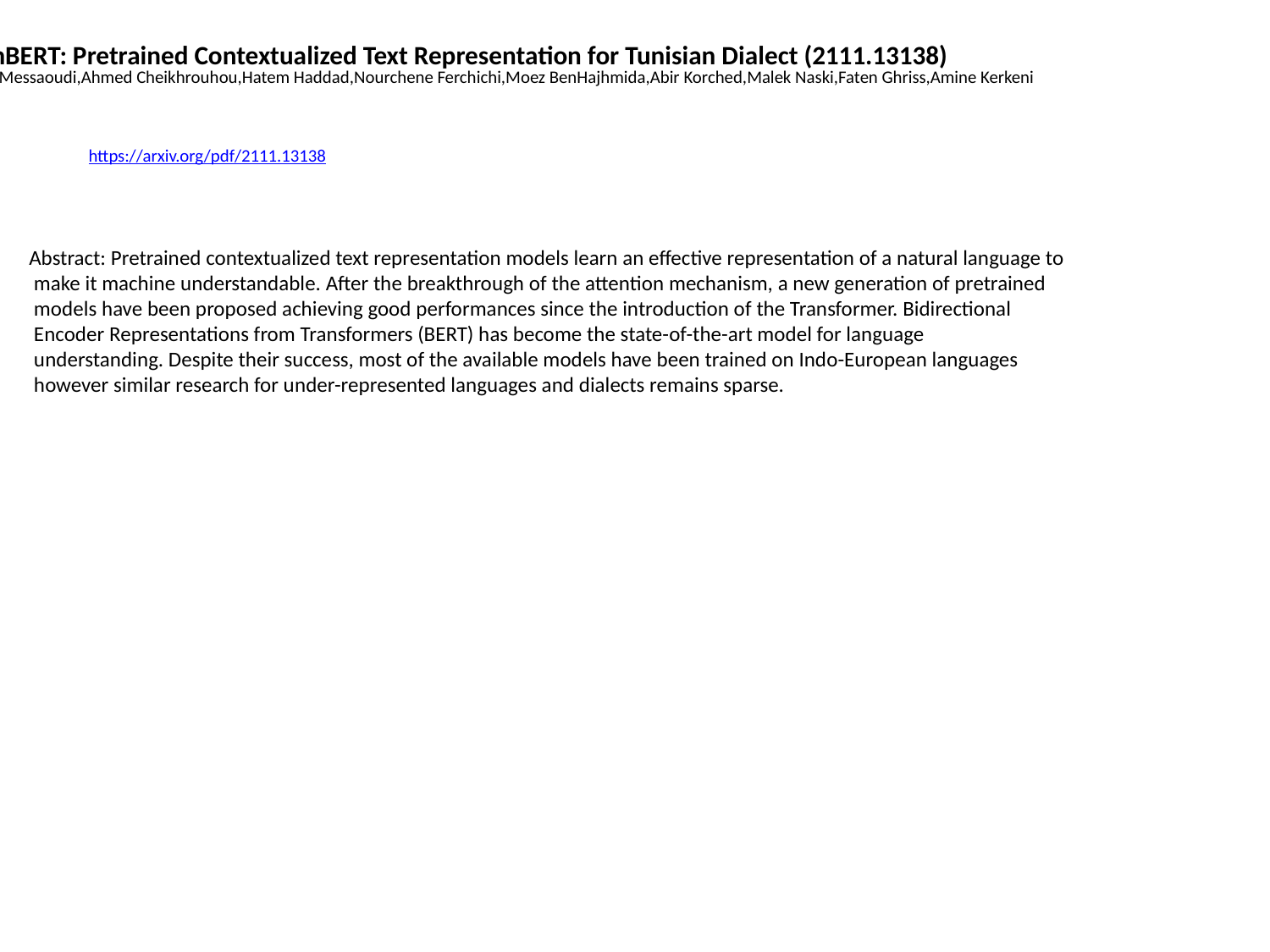

TunBERT: Pretrained Contextualized Text Representation for Tunisian Dialect (2111.13138)
Abir Messaoudi,Ahmed Cheikhrouhou,Hatem Haddad,Nourchene Ferchichi,Moez BenHajhmida,Abir Korched,Malek Naski,Faten Ghriss,Amine Kerkeni

https://arxiv.org/pdf/2111.13138

Abstract: Pretrained contextualized text representation models learn an effective representation of a natural language to
 make it machine understandable. After the breakthrough of the attention mechanism, a new generation of pretrained
 models have been proposed achieving good performances since the introduction of the Transformer. Bidirectional
 Encoder Representations from Transformers (BERT) has become the state-of-the-art model for language
 understanding. Despite their success, most of the available models have been trained on Indo-European languages
 however similar research for under-represented languages and dialects remains sparse.